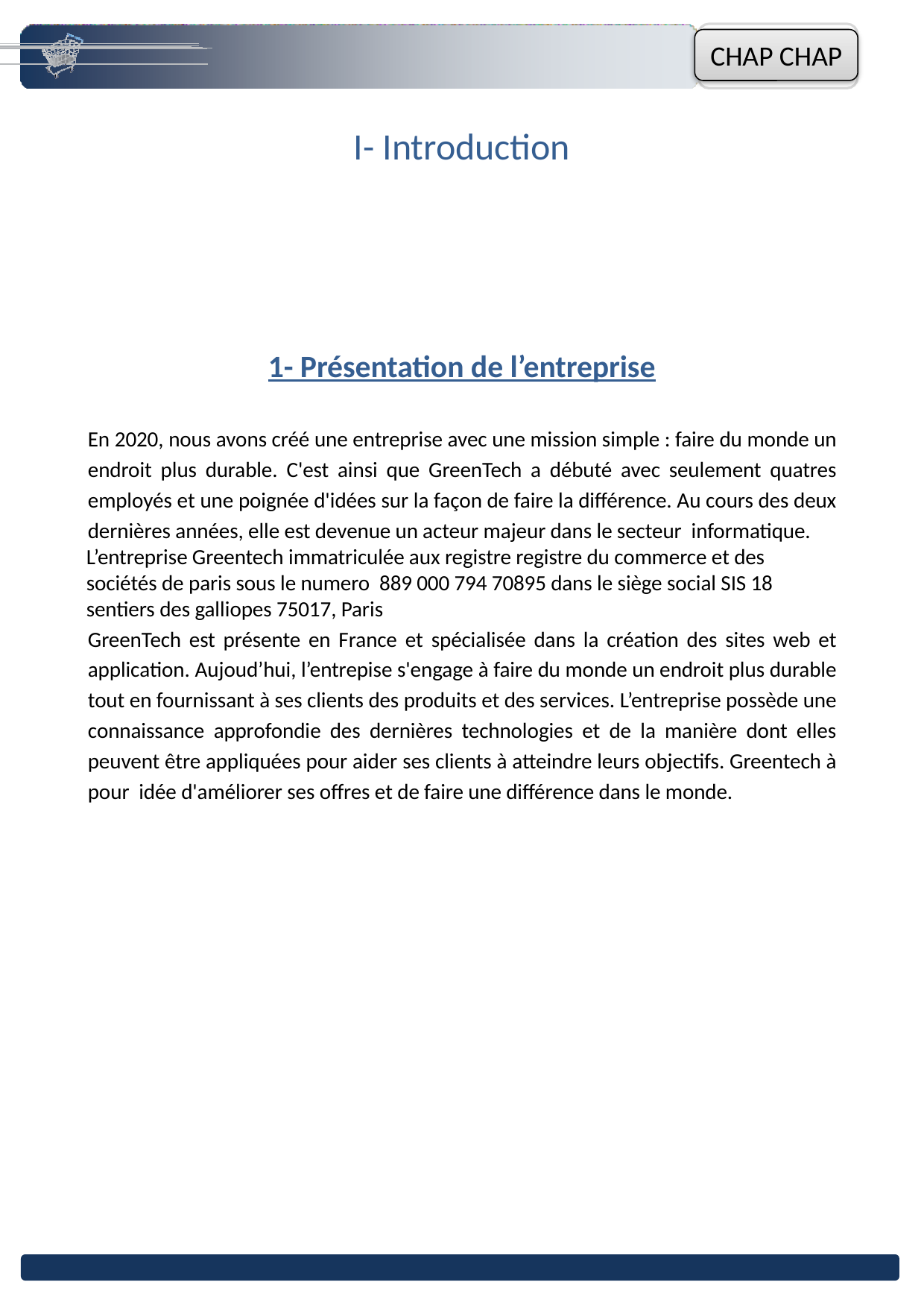

CHAP CHAP
I- Introduction

1- Présentation de l’entreprise

En 2020, nous avons créé une entreprise avec une mission simple : faire du monde un endroit plus durable. C'est ainsi que GreenTech a débuté avec seulement quatres employés et une poignée d'idées sur la façon de faire la différence. Au cours des deux dernières années, elle est devenue un acteur majeur dans le secteur  informatique.
L’entreprise Greentech immatriculée aux registre registre du commerce et des sociétés de paris sous le numero  889 000 794 70895 dans le siège social SIS 18 sentiers des galliopes 75017, Paris
GreenTech est présente en France et spécialisée dans la création des sites web et application. Aujoud’hui, l’entrepise s'engage à faire du monde un endroit plus durable tout en fournissant à ses clients des produits et des services. L’entreprise possède une connaissance approfondie des dernières technologies et de la manière dont elles peuvent être appliquées pour aider ses clients à atteindre leurs objectifs. Greentech à pour  idée d'améliorer ses offres et de faire une différence dans le monde.